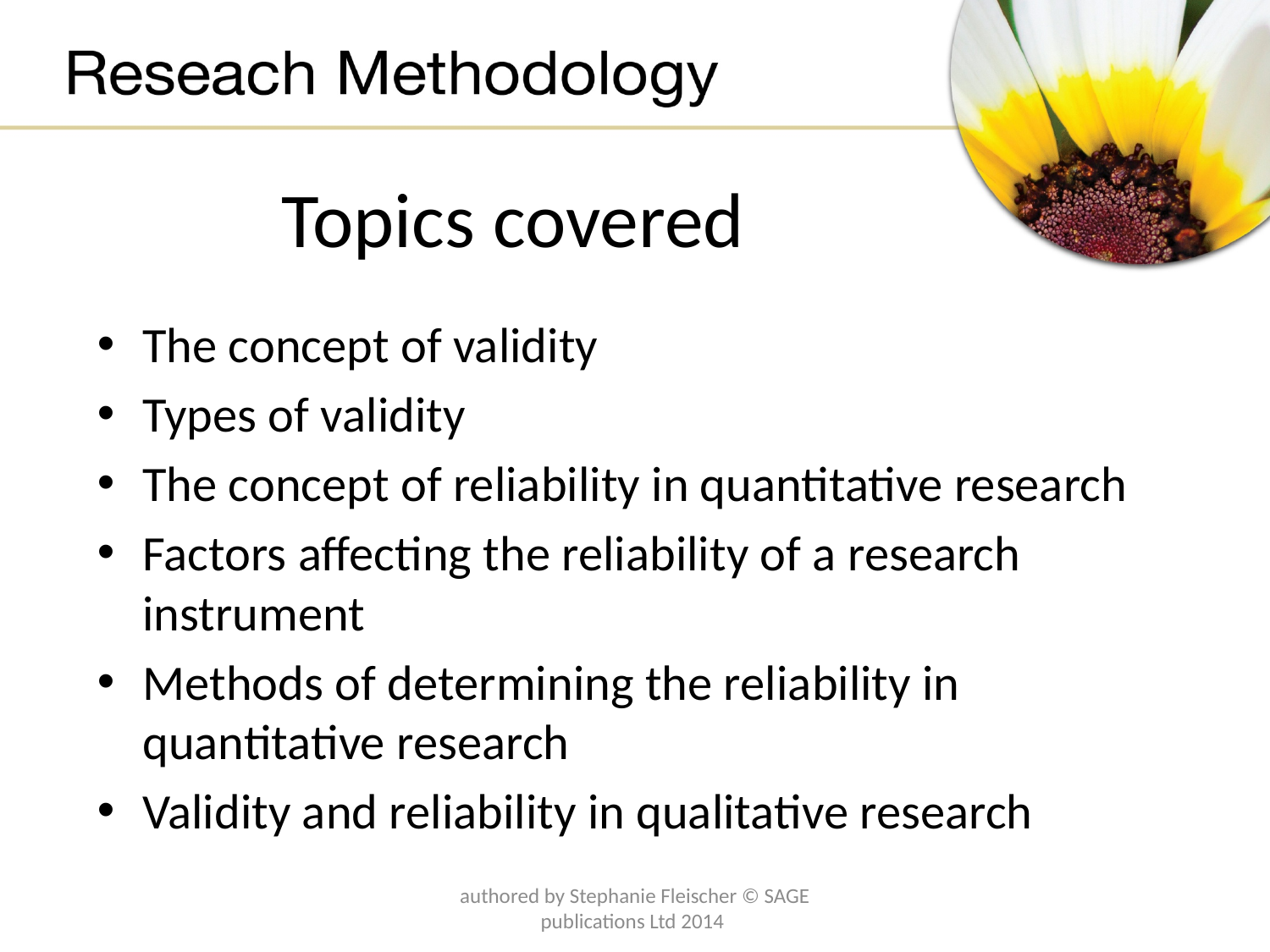

# Topics covered
The concept of validity
Types of validity
The concept of reliability in quantitative research
Factors affecting the reliability of a research instrument
Methods of determining the reliability in quantitative research
Validity and reliability in qualitative research
authored by Stephanie Fleischer © SAGE publications Ltd 2014